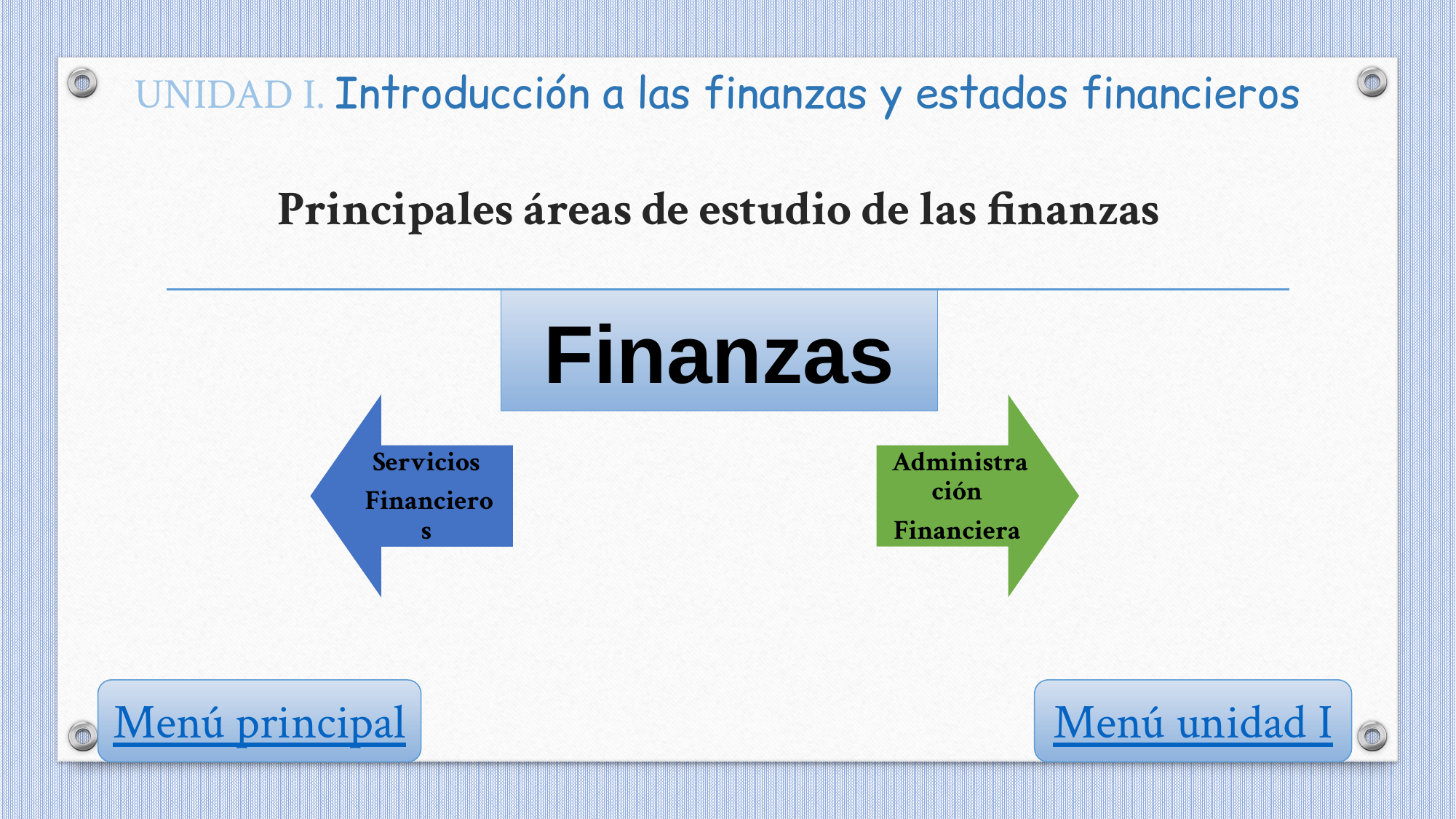

UNIDAD I. Introducción a las finanzas y estados financieros
# Principales áreas de estudio de las finanzas
Finanzas
Servicios
Financieros
Administración
Financiera
Menú principal
Menú unidad I